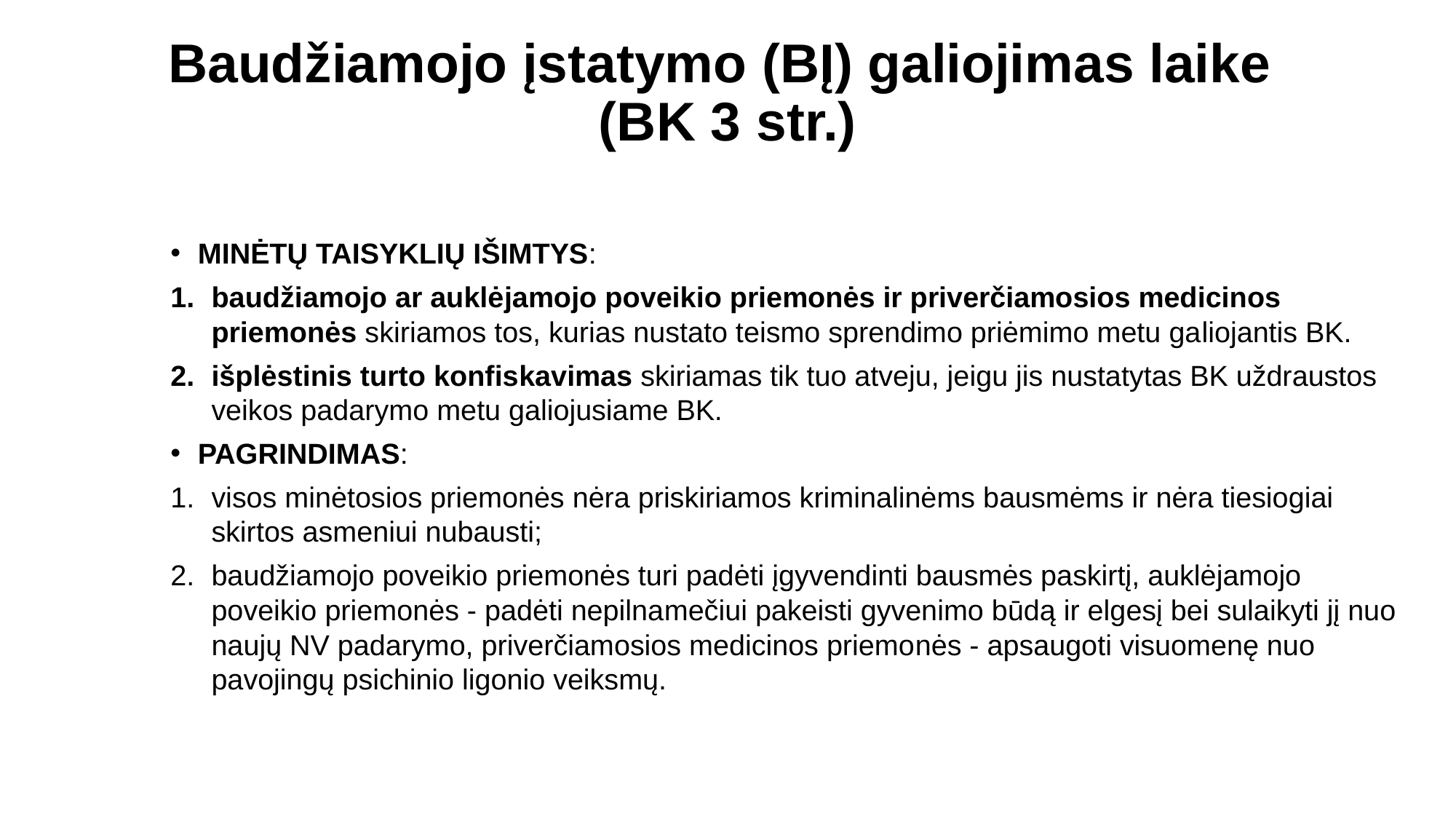

# Baudžiamojo įstatymo (BĮ) galiojimas laike (BK 3 str.)

MINĖTŲ TAISYKLIŲ IŠIMTYS:
baudžiamojo ar auklė­jamojo poveikio priemonės ir priverčiamosios medicinos priemonės skiriamos tos, kurias nustato teismo sprendimo priėmimo metu ga­liojantis BK.
išplėstinis turto konfis­kavimas skiriamas tik tuo atveju, jeigu jis nustatytas BK uždraustos veikos padarymo metu galiojusiame BK.
PAGRINDIMAS:
visos minėtosios priemonės nėra priskiriamos kriminalinėms bausmėms ir nėra tiesiogiai skirtos asmeniui nubausti;
baudžiamojo poveikio priemonės turi padėti įgyvendinti bausmės paskirtį, auklėjamojo poveikio priemonės - padėti nepilna­mečiui pakeisti gyvenimo būdą ir elgesį bei sulaikyti jį nuo naujų NV padarymo, priverčiamosios medicinos priemo­nės - apsaugoti visuomenę nuo pavojingų psichinio ligonio veiksmų.